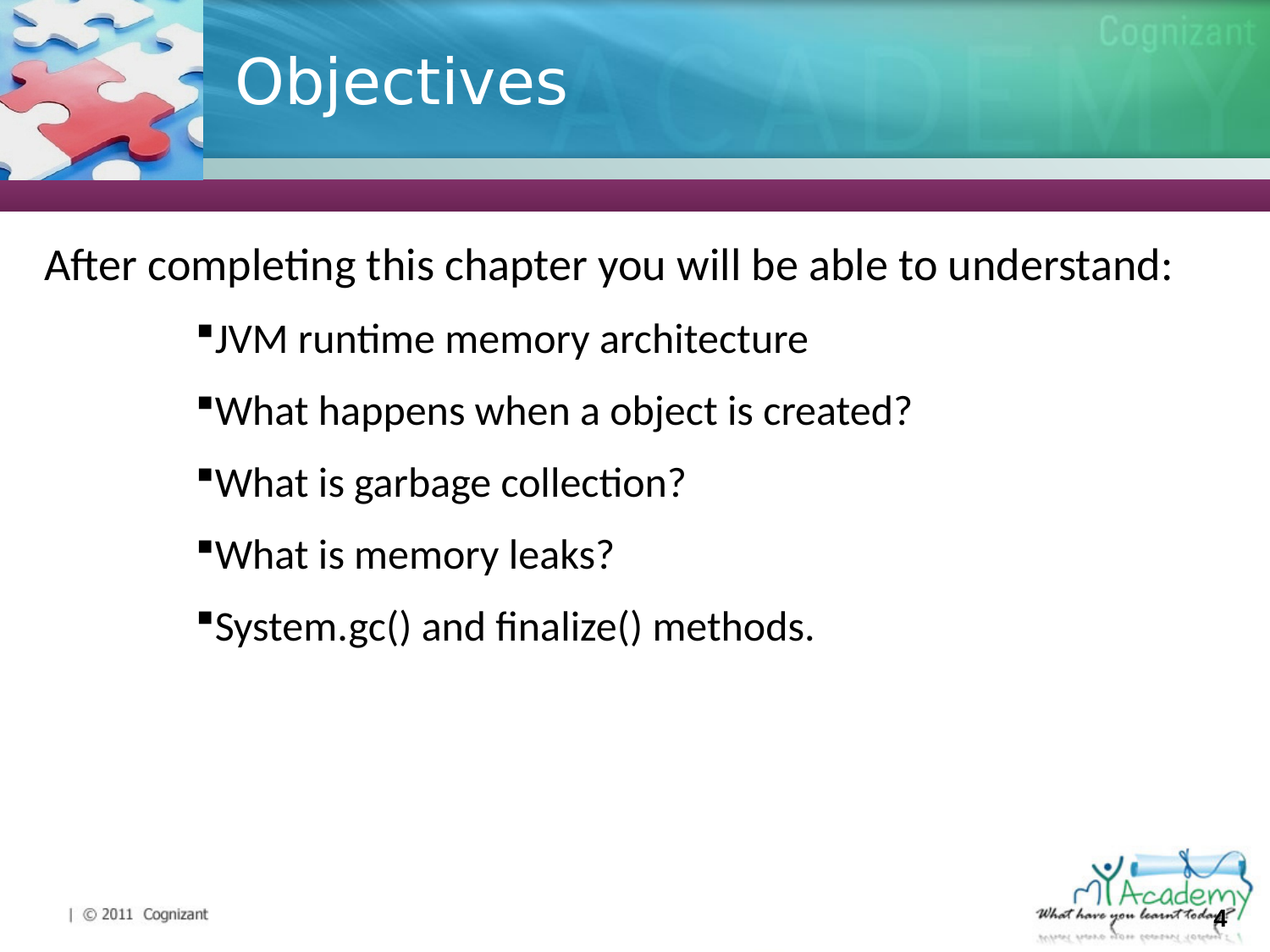

# Objectives

After completing this chapter you will be able to understand:
JVM runtime memory architecture
What happens when a object is created?
What is garbage collection?
What is memory leaks?
System.gc() and finalize() methods.
4